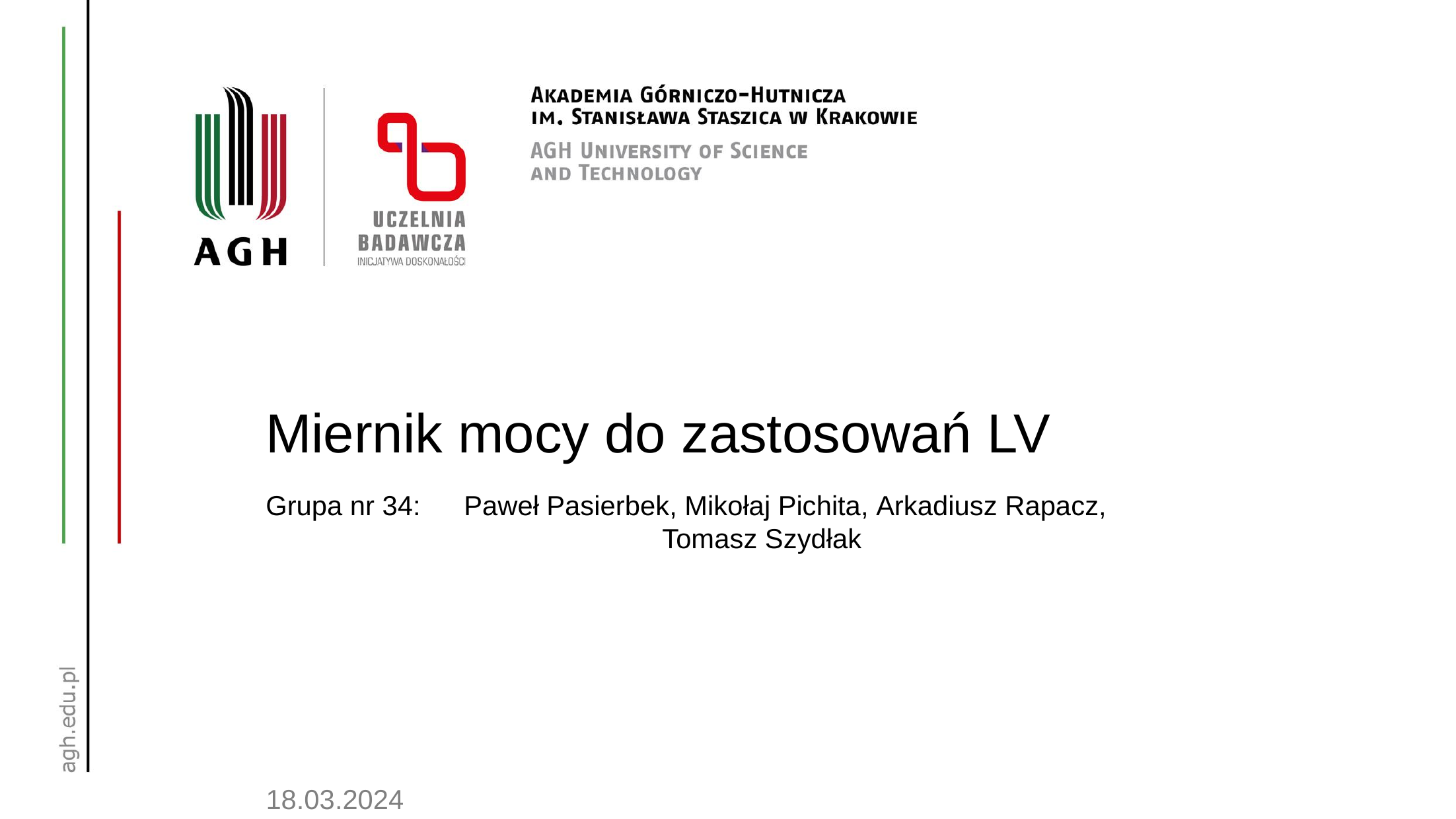

Miernik mocy do zastosowań LV
Grupa nr 34: 	Paweł Pasierbek, Mikołaj Pichita, Arkadiusz Rapacz,
			  	Tomasz Szydłak
18.03.2024